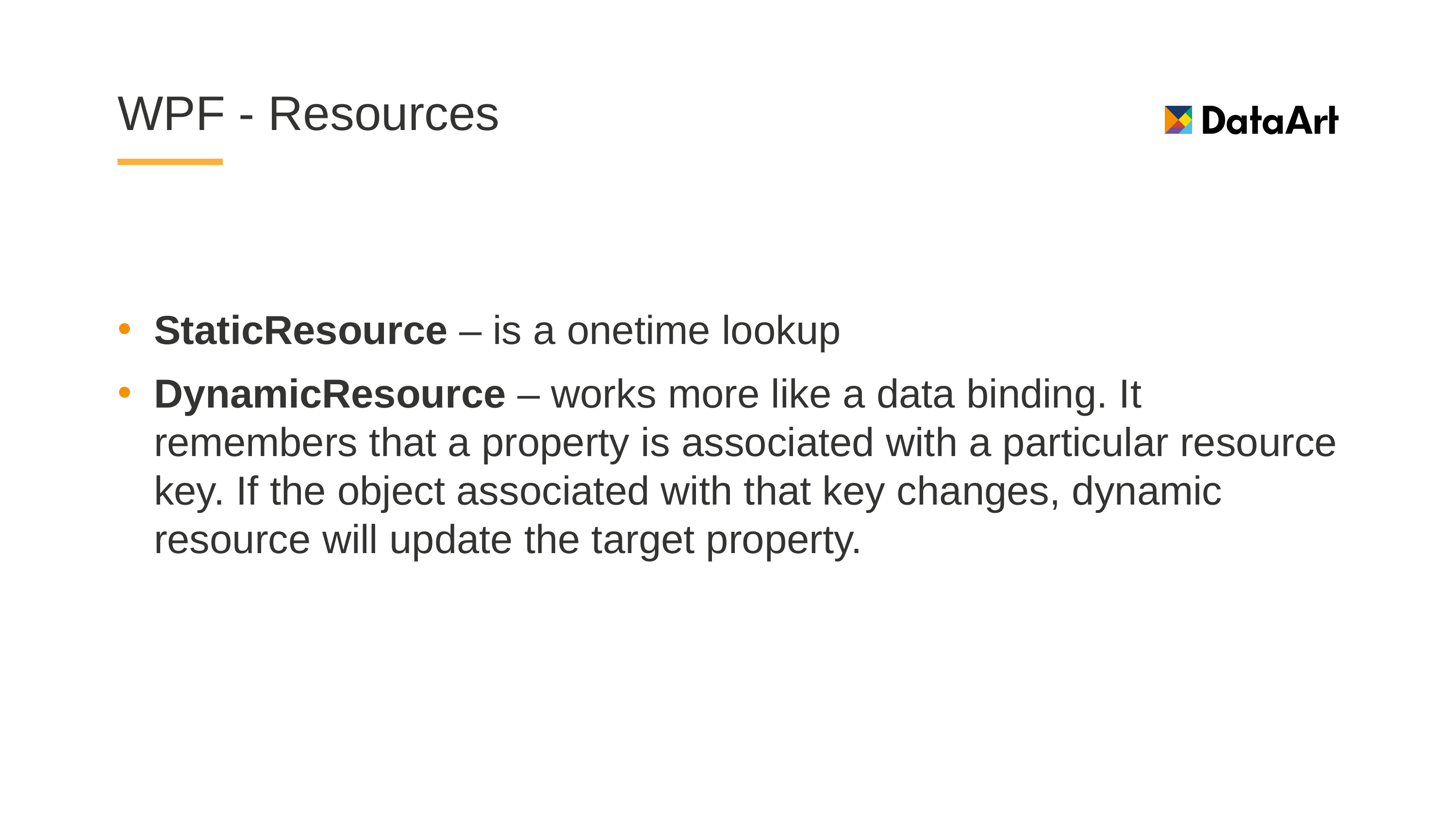

# WPF - Resources
StaticResource – is a onetime lookup
DynamicResource – works more like a data binding. It remembers that a property is associated with a particular resource key. If the object associated with that key changes, dynamic resource will update the target property.